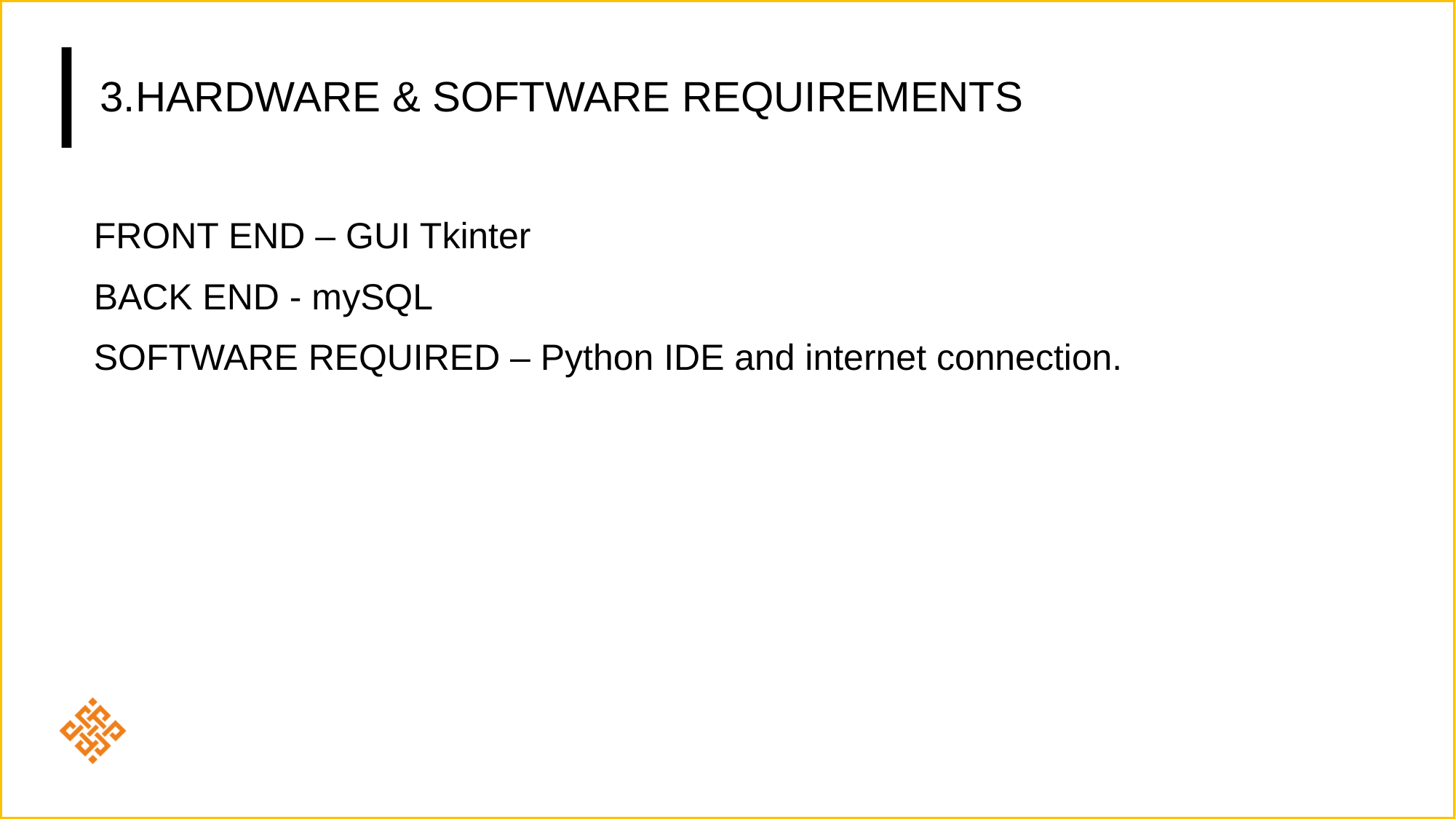

3.HARDWARE & SOFTWARE REQUIREMENTS
FRONT END – GUI Tkinter
BACK END - mySQL
SOFTWARE REQUIRED – Python IDE and internet connection.